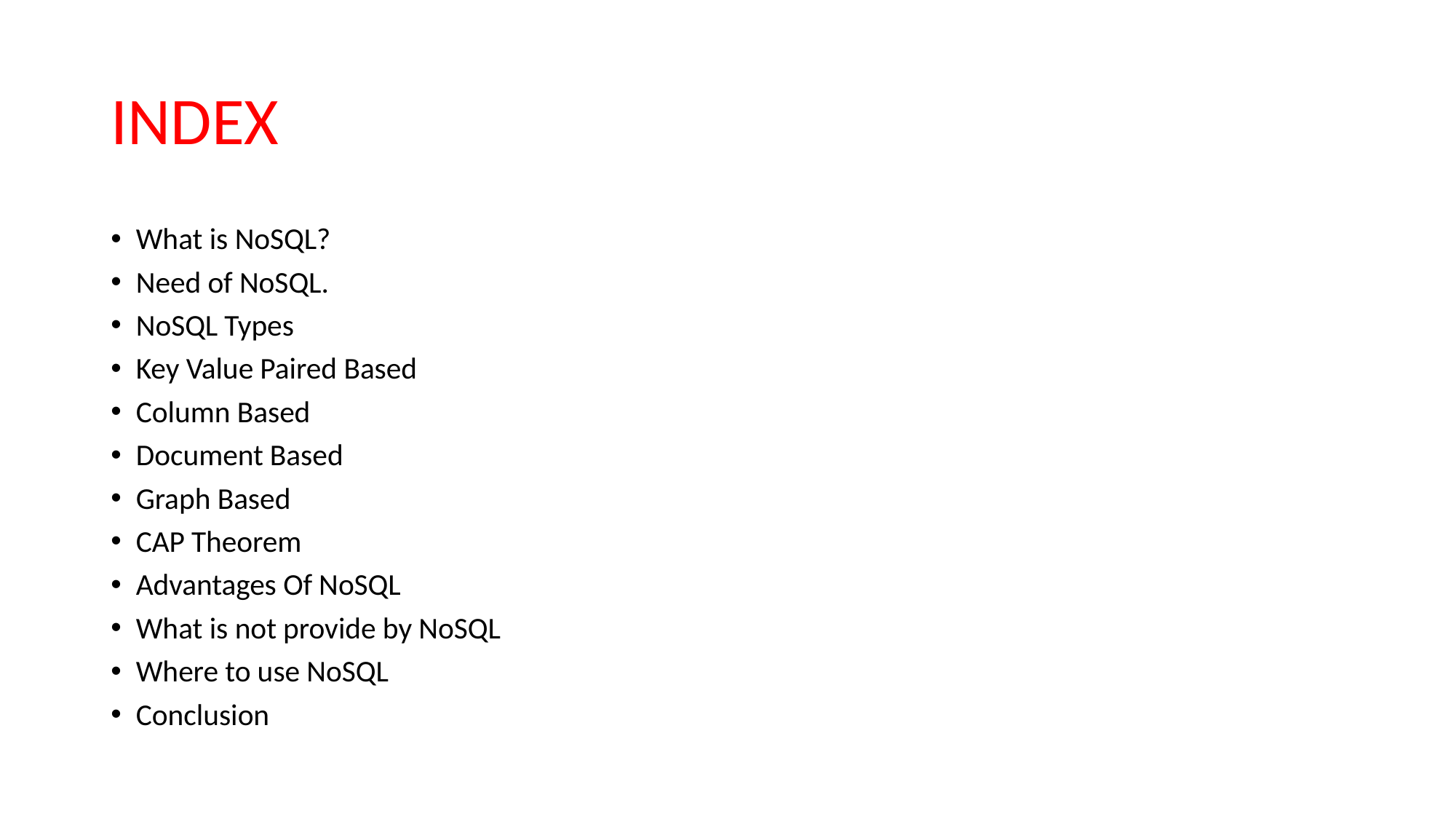

# INDEX
What is NoSQL?
Need of NoSQL.
NoSQL Types
Key Value Paired Based
Column Based
Document Based
Graph Based
CAP Theorem
Advantages Of NoSQL
What is not provide by NoSQL
Where to use NoSQL
Conclusion